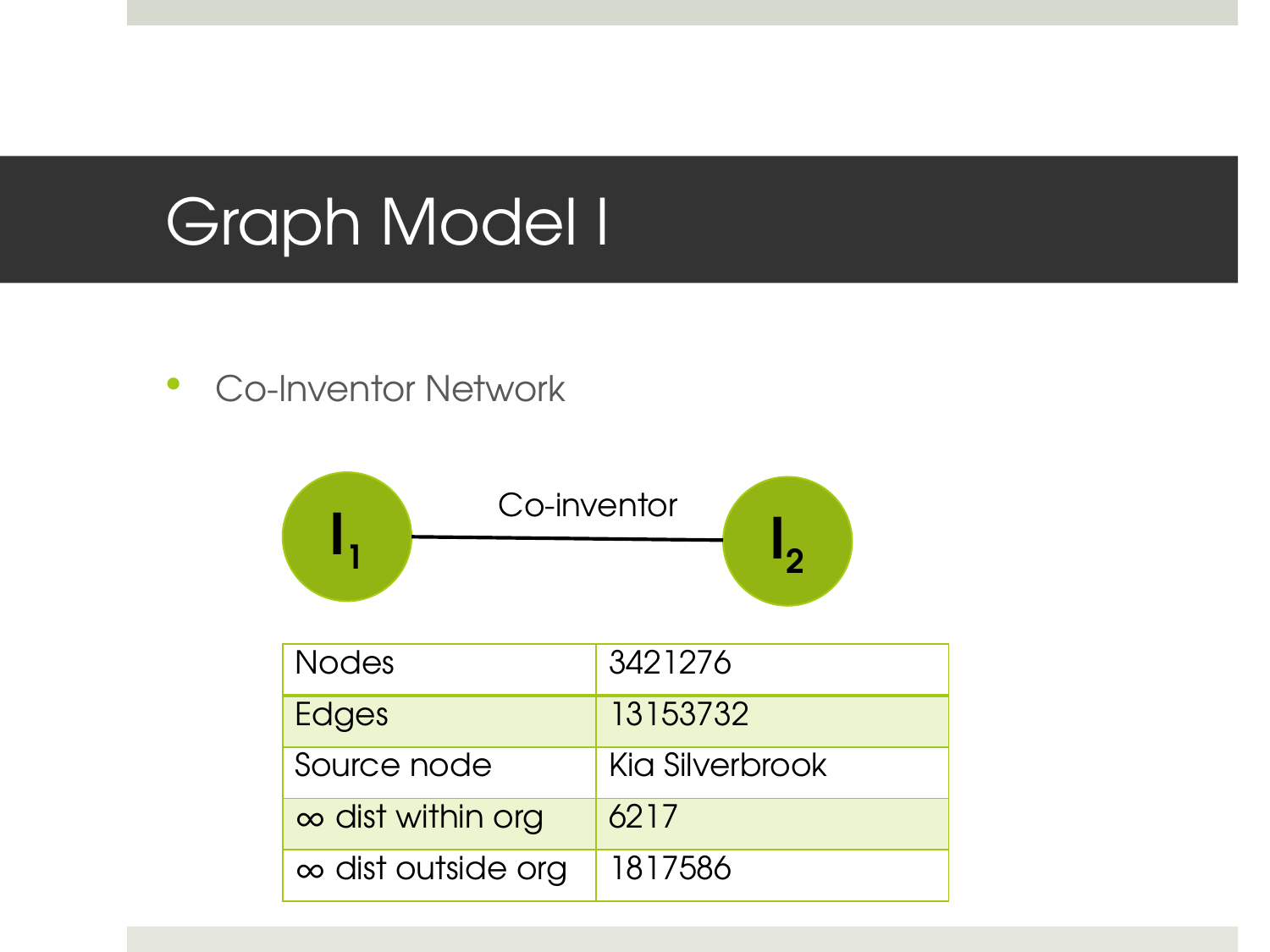

# Graph Model I
Co-Inventor Network
I1
I2
Co-inventor
| Nodes | 3421276 |
| --- | --- |
| Edges | 13153732 |
| Source node | Kia Silverbrook |
| ∞ dist within org | 6217 |
| ∞ dist outside org | 1817586 |